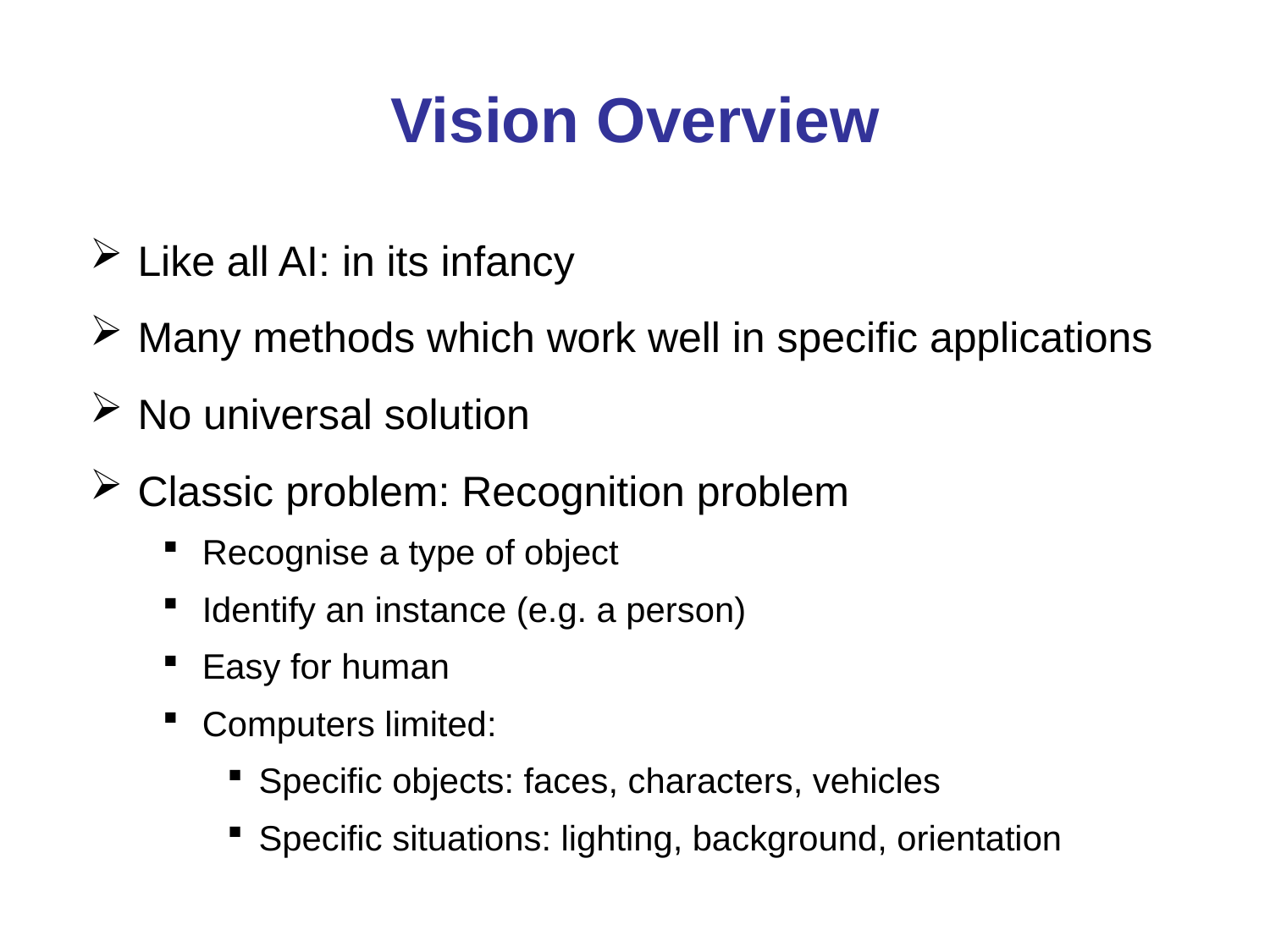

# Vision Overview
Like all AI: in its infancy
Many methods which work well in specific applications
No universal solution
Classic problem: Recognition problem
Recognise a type of object
Identify an instance (e.g. a person)
Easy for human
Computers limited:
Specific objects: faces, characters, vehicles
Specific situations: lighting, background, orientation